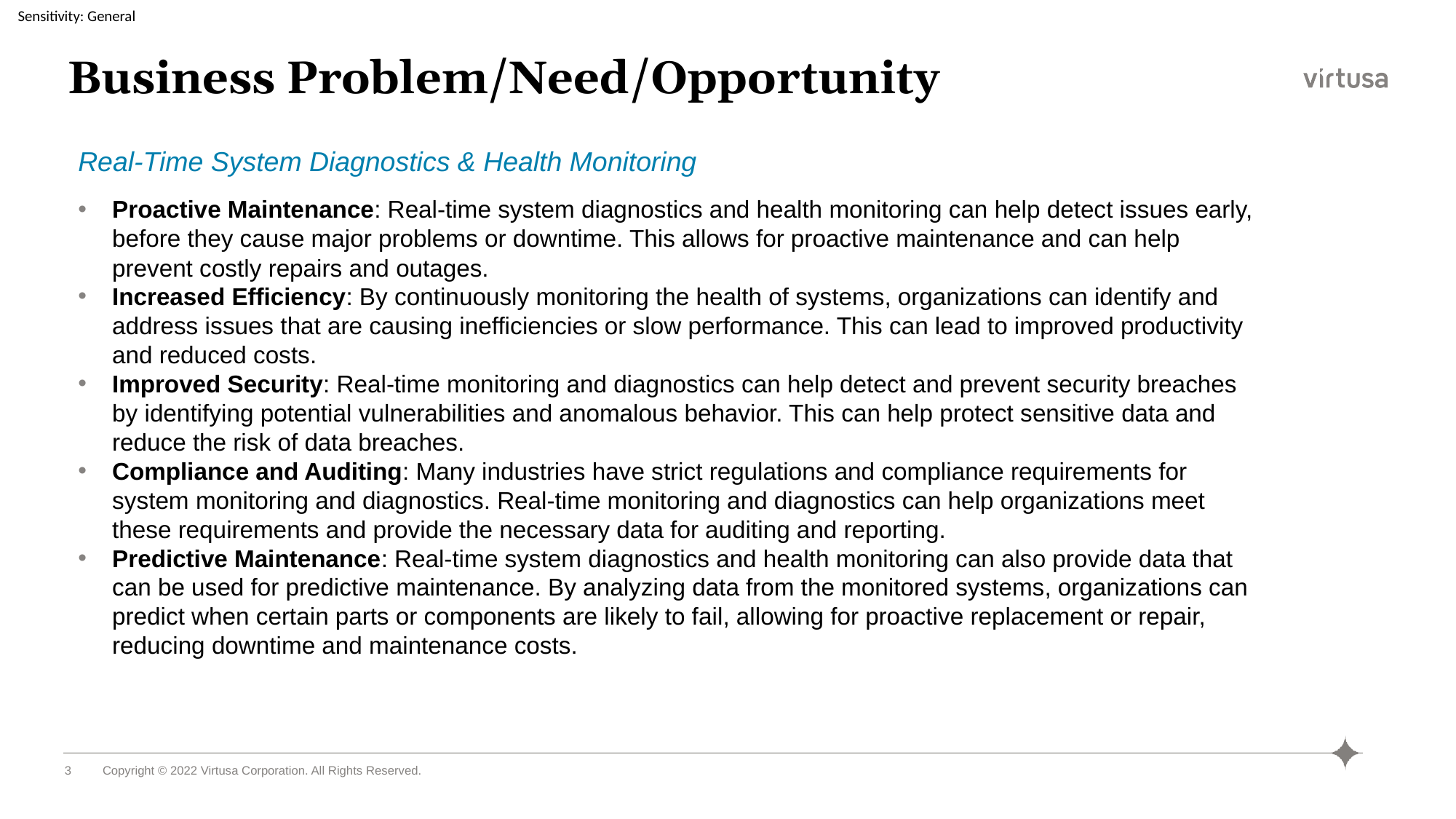

# Business Problem/Need/Opportunity
Real-Time System Diagnostics & Health Monitoring
Proactive Maintenance: Real-time system diagnostics and health monitoring can help detect issues early, before they cause major problems or downtime. This allows for proactive maintenance and can help prevent costly repairs and outages.
Increased Efficiency: By continuously monitoring the health of systems, organizations can identify and address issues that are causing inefficiencies or slow performance. This can lead to improved productivity and reduced costs.
Improved Security: Real-time monitoring and diagnostics can help detect and prevent security breaches by identifying potential vulnerabilities and anomalous behavior. This can help protect sensitive data and reduce the risk of data breaches.
Compliance and Auditing: Many industries have strict regulations and compliance requirements for system monitoring and diagnostics. Real-time monitoring and diagnostics can help organizations meet these requirements and provide the necessary data for auditing and reporting.
Predictive Maintenance: Real-time system diagnostics and health monitoring can also provide data that can be used for predictive maintenance. By analyzing data from the monitored systems, organizations can predict when certain parts or components are likely to fail, allowing for proactive replacement or repair, reducing downtime and maintenance costs.